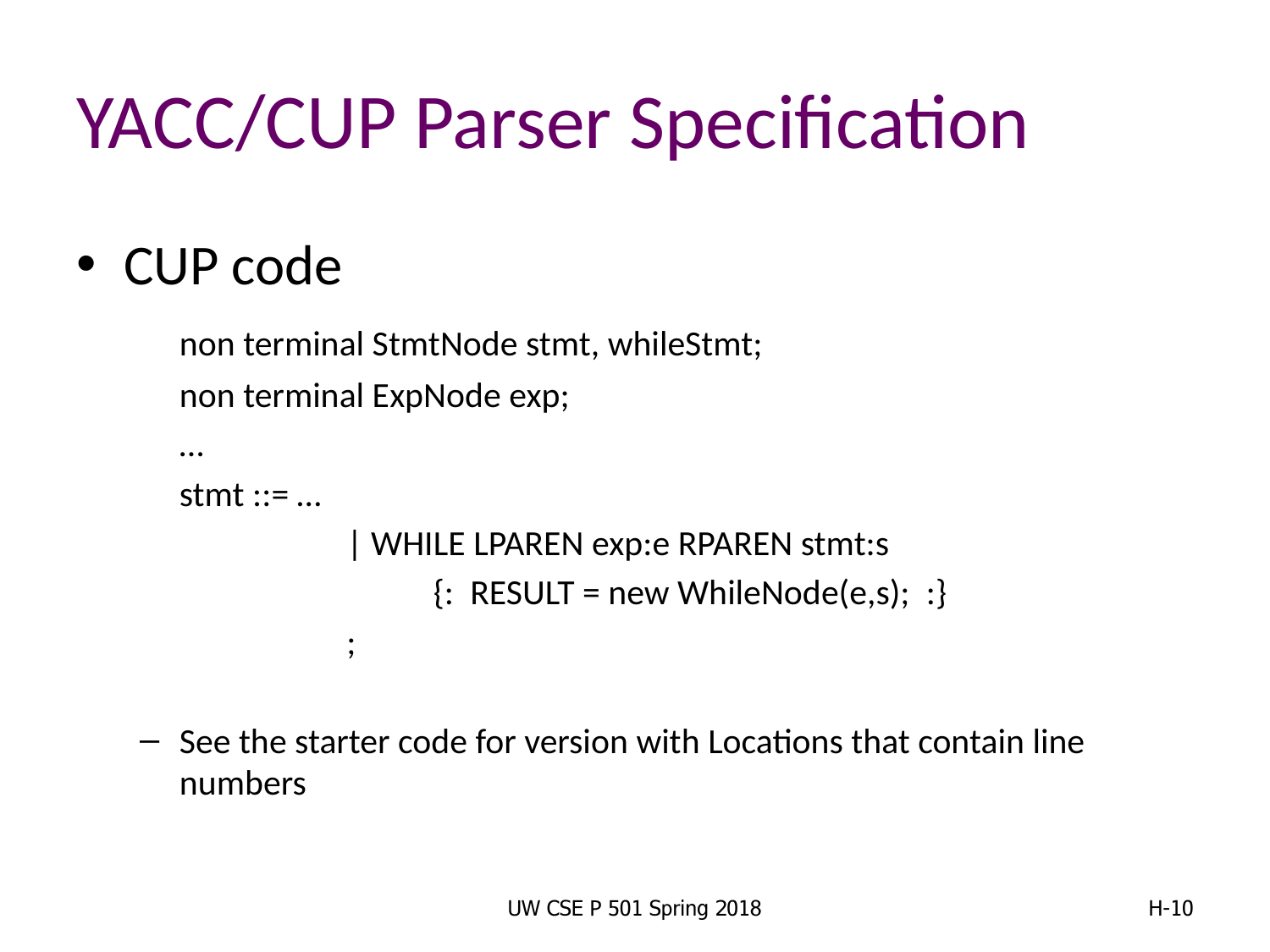

# YACC/CUP Parser Specification
CUP code
	non terminal StmtNode stmt, whileStmt;
	non terminal ExpNode exp;
	…
	stmt ::= …
	 	     | WHILE LPAREN exp:e RPAREN stmt:s
			{:  RESULT = new WhileNode(e,s);  :}
		     ;

See the starter code for version with Locations that contain line numbers
UW CSE P 501 Spring 2018
H-10